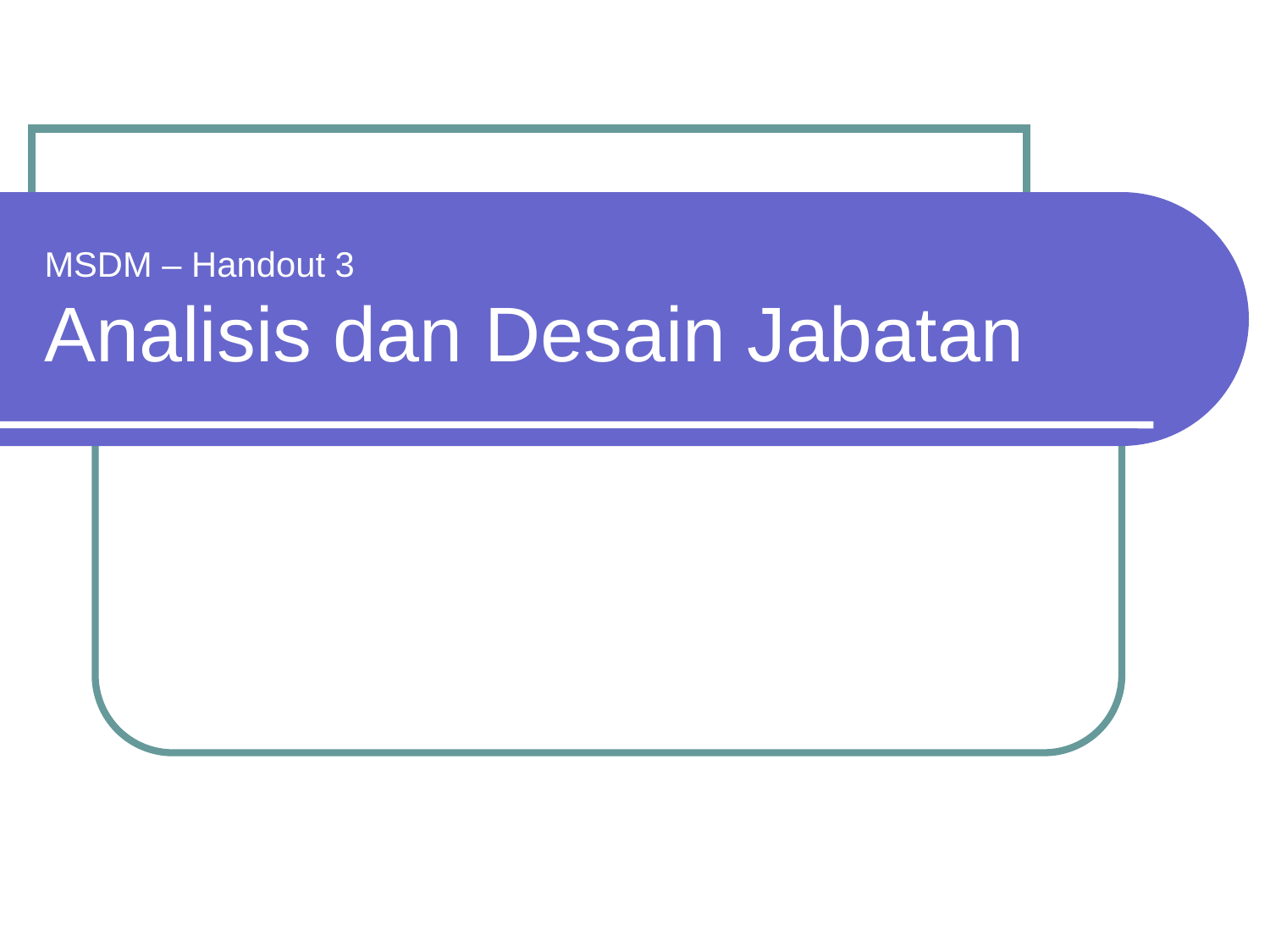

# MSDM – Handout 3 Analisis dan Desain Jabatan